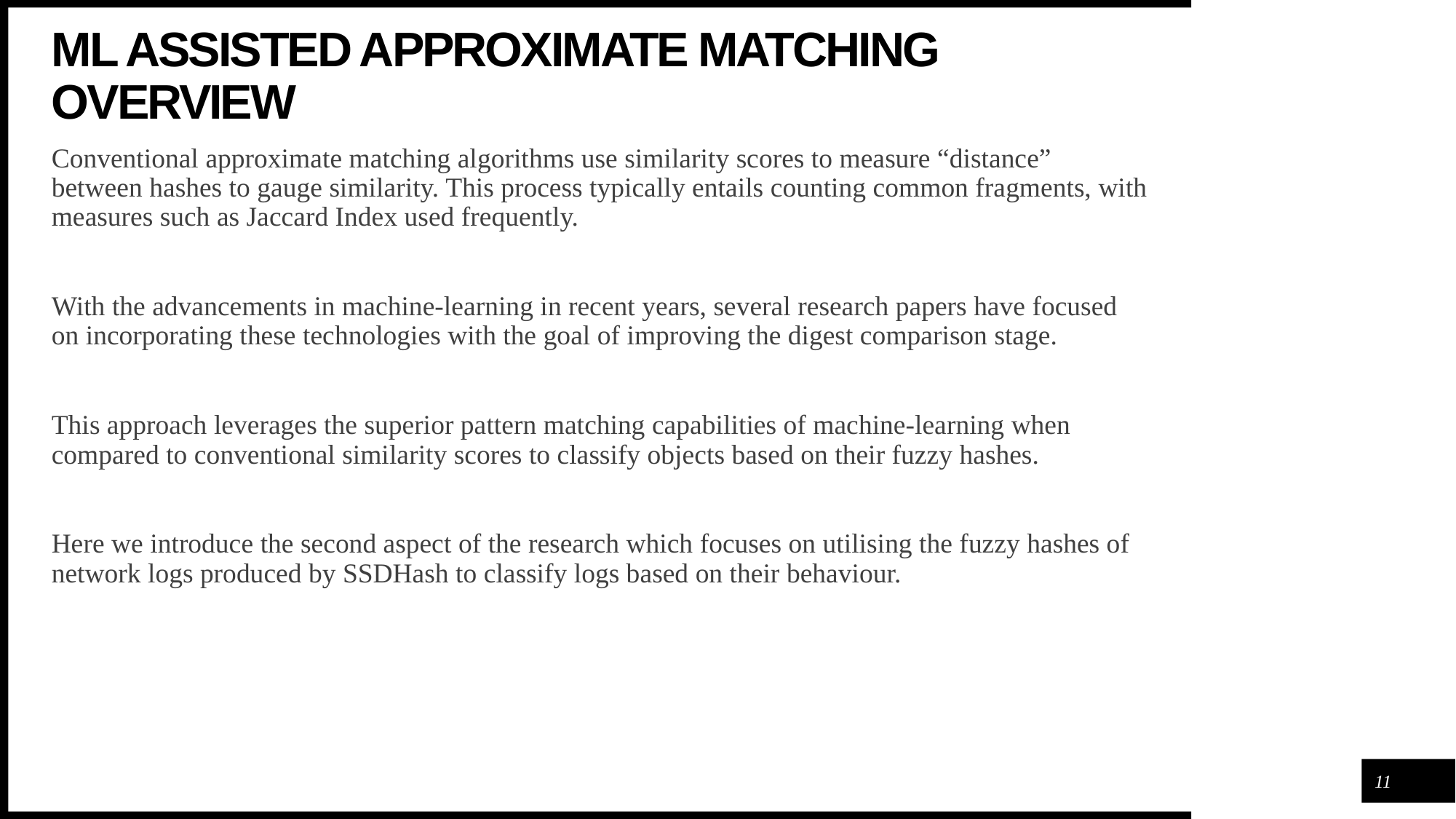

# ML assisted approximate matching overview
Conventional approximate matching algorithms use similarity scores to measure “distance” between hashes to gauge similarity. This process typically entails counting common fragments, with measures such as Jaccard Index used frequently.

With the advancements in machine-learning in recent years, several research papers have focused on incorporating these technologies with the goal of improving the digest comparison stage.

This approach leverages the superior pattern matching capabilities of machine-learning when compared to conventional similarity scores to classify objects based on their fuzzy hashes.

Here we introduce the second aspect of the research which focuses on utilising the fuzzy hashes of network logs produced by SSDHash to classify logs based on their behaviour.
11